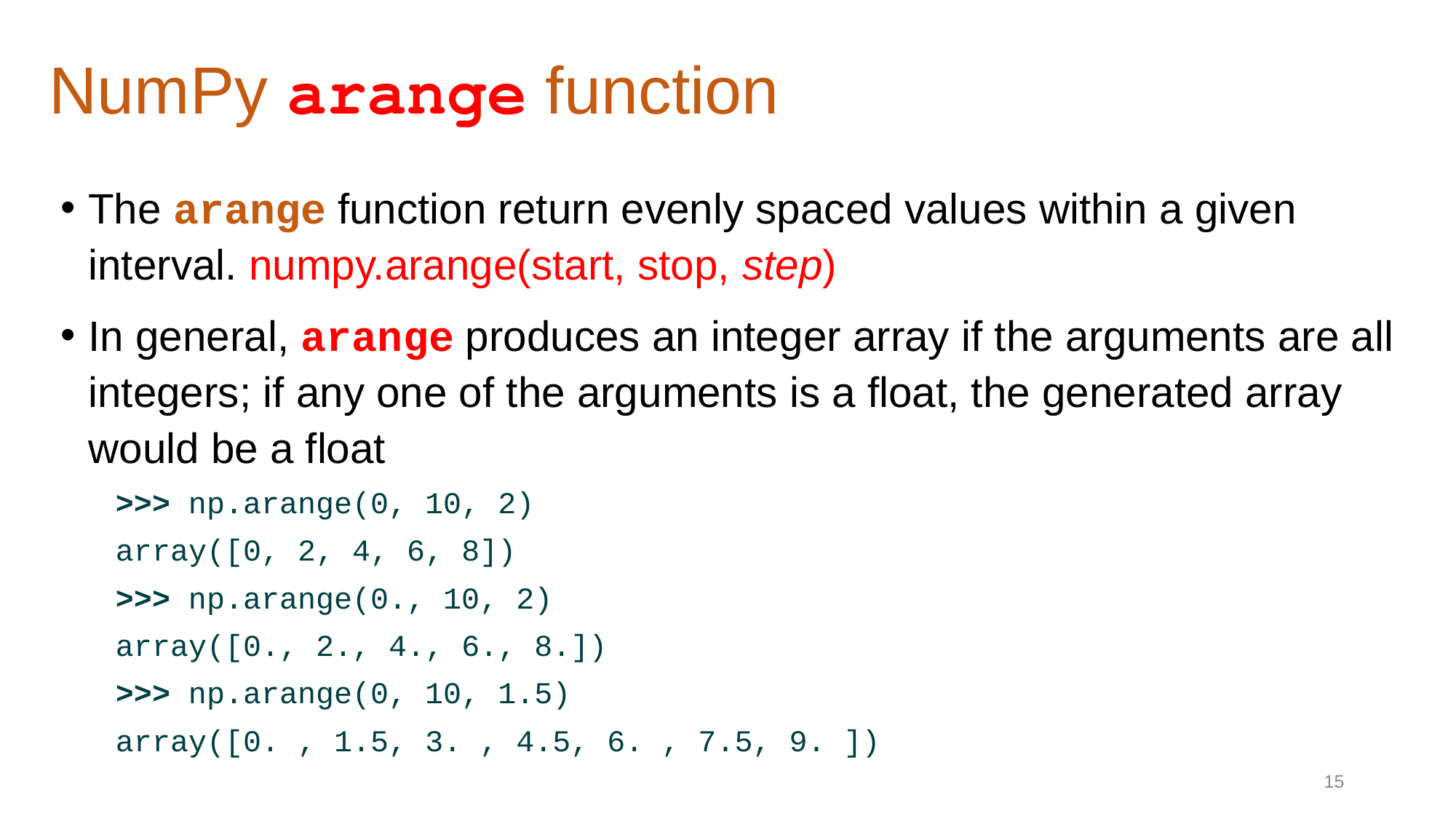

# NumPy arange function
The arange function return evenly spaced values within a given interval. numpy.arange(start, stop, step)
In general, arange produces an integer array if the arguments are all integers; if any one of the arguments is a float, the generated array would be a float
>>> np.arange(0, 10, 2)
array([0, 2, 4, 6, 8])
>>> np.arange(0., 10, 2)
array([0., 2., 4., 6., 8.])
>>> np.arange(0, 10, 1.5)
array([0. , 1.5, 3. , 4.5, 6. , 7.5, 9. ])

15